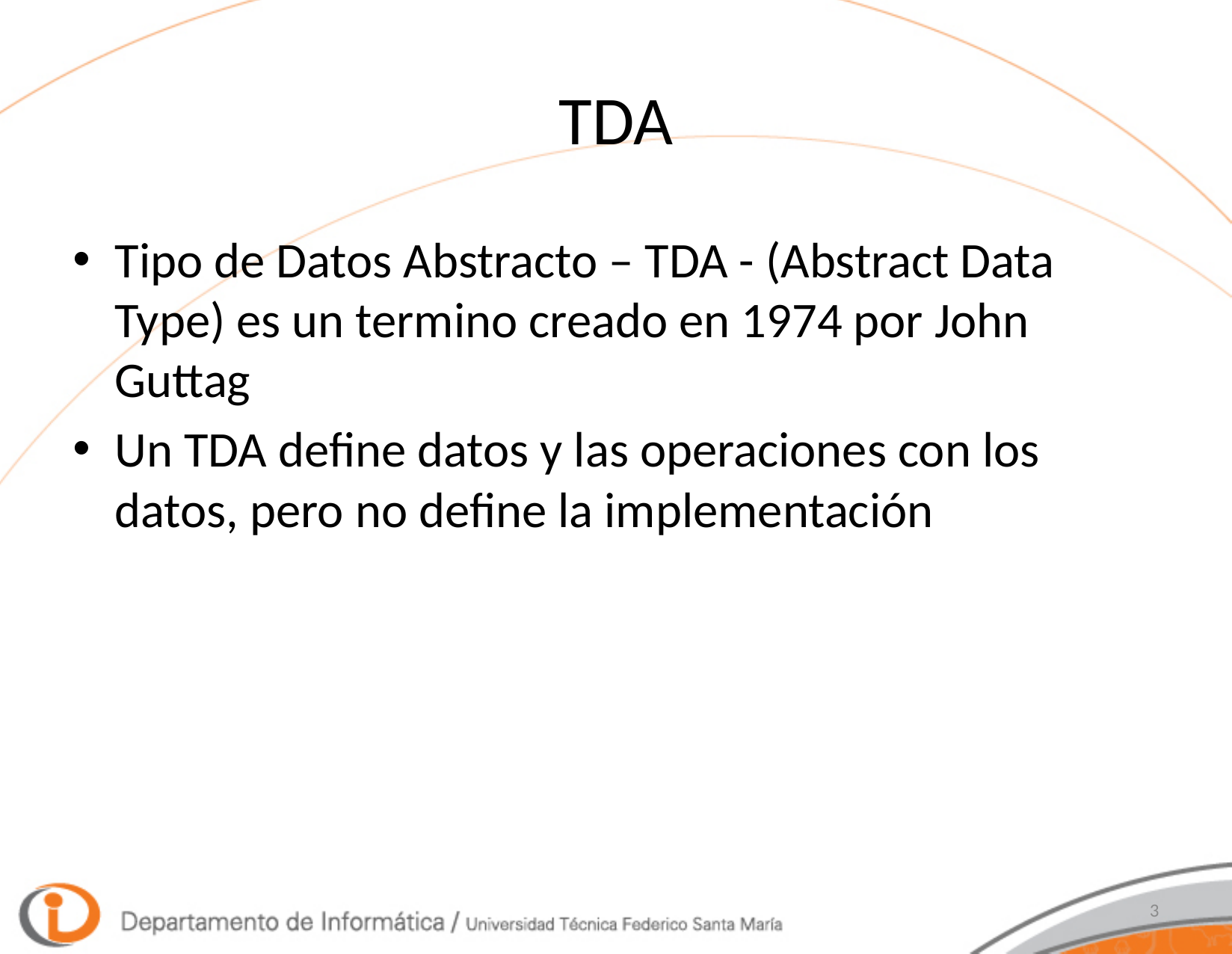

# TDA
Tipo de Datos Abstracto – TDA - (Abstract Data Type) es un termino creado en 1974 por John Guttag
Un TDA define datos y las operaciones con los datos, pero no define la implementación
3